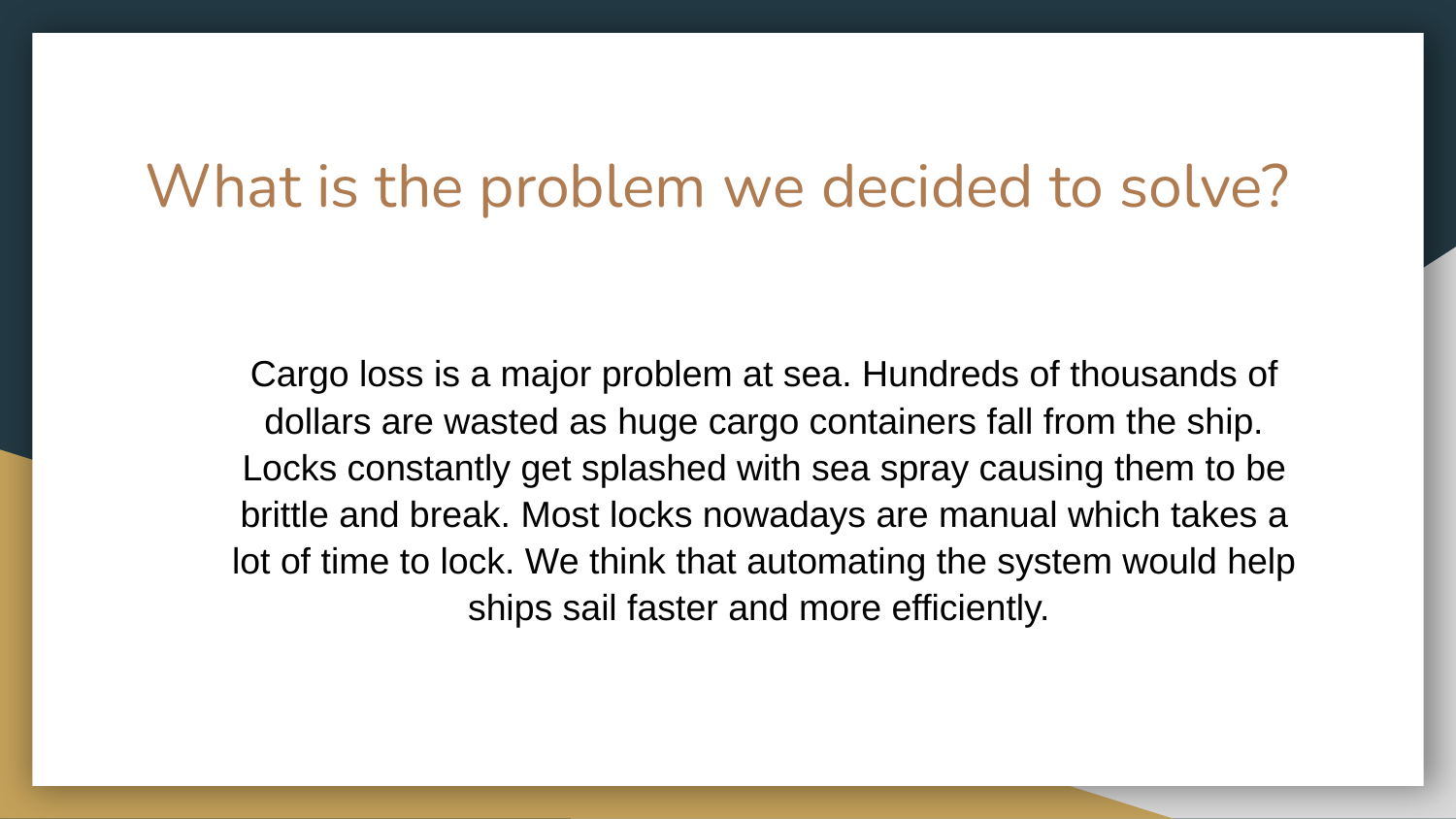

# What is the problem we decided to solve?
Cargo loss is a major problem at sea. Hundreds of thousands of dollars are wasted as huge cargo containers fall from the ship. Locks constantly get splashed with sea spray causing them to be brittle and break. Most locks nowadays are manual which takes a lot of time to lock. We think that automating the system would help ships sail faster and more efficiently.